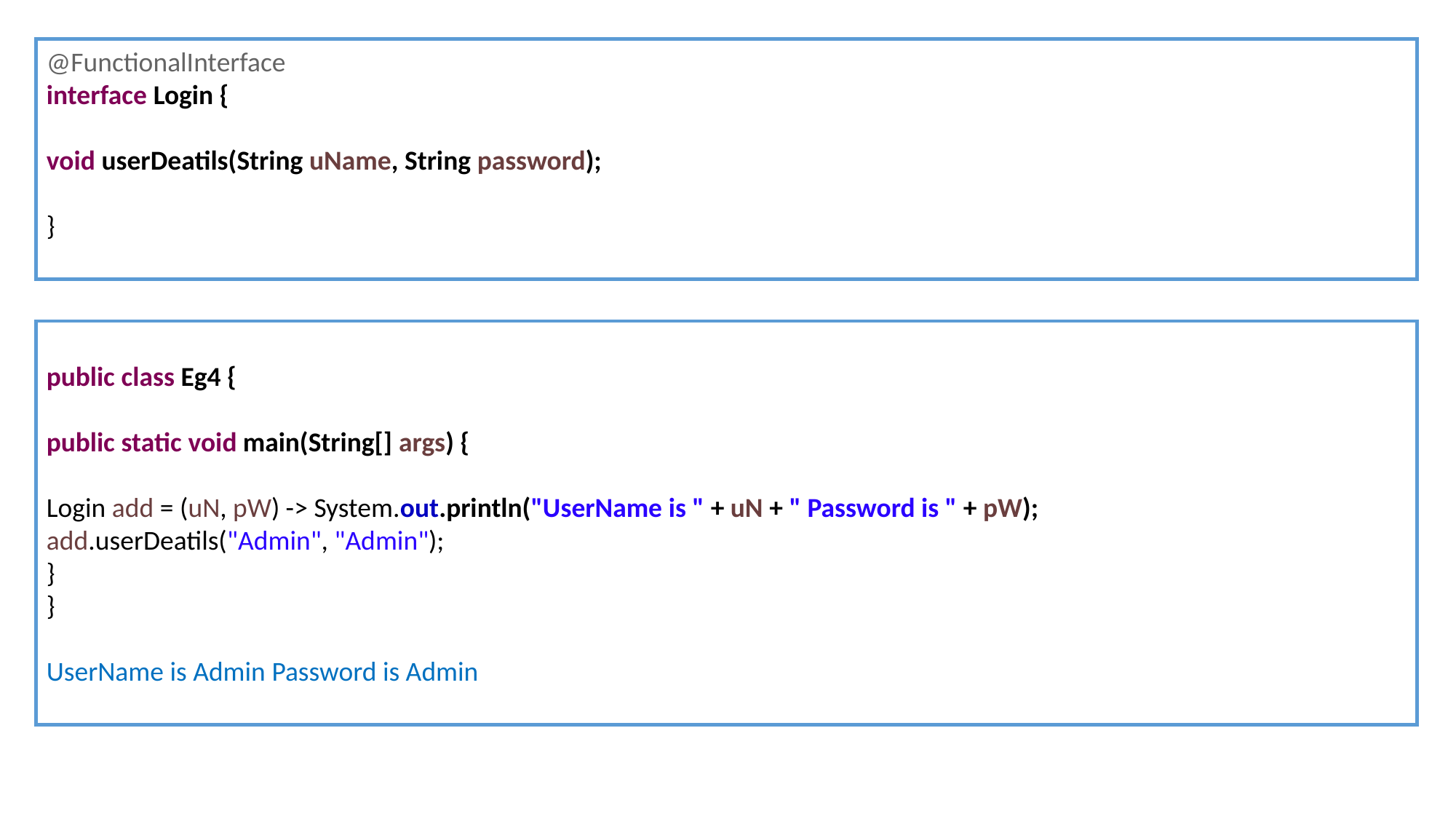

@FunctionalInterface
interface Login {

void userDeatils(String uName, String password);

}

public class Eg4 {

public static void main(String[] args) {

Login add = (uN, pW) -> System.out.println("UserName is " + uN + " Password is " + pW);
add.userDeatils("Admin", "Admin");
}
}

UserName is Admin Password is Admin